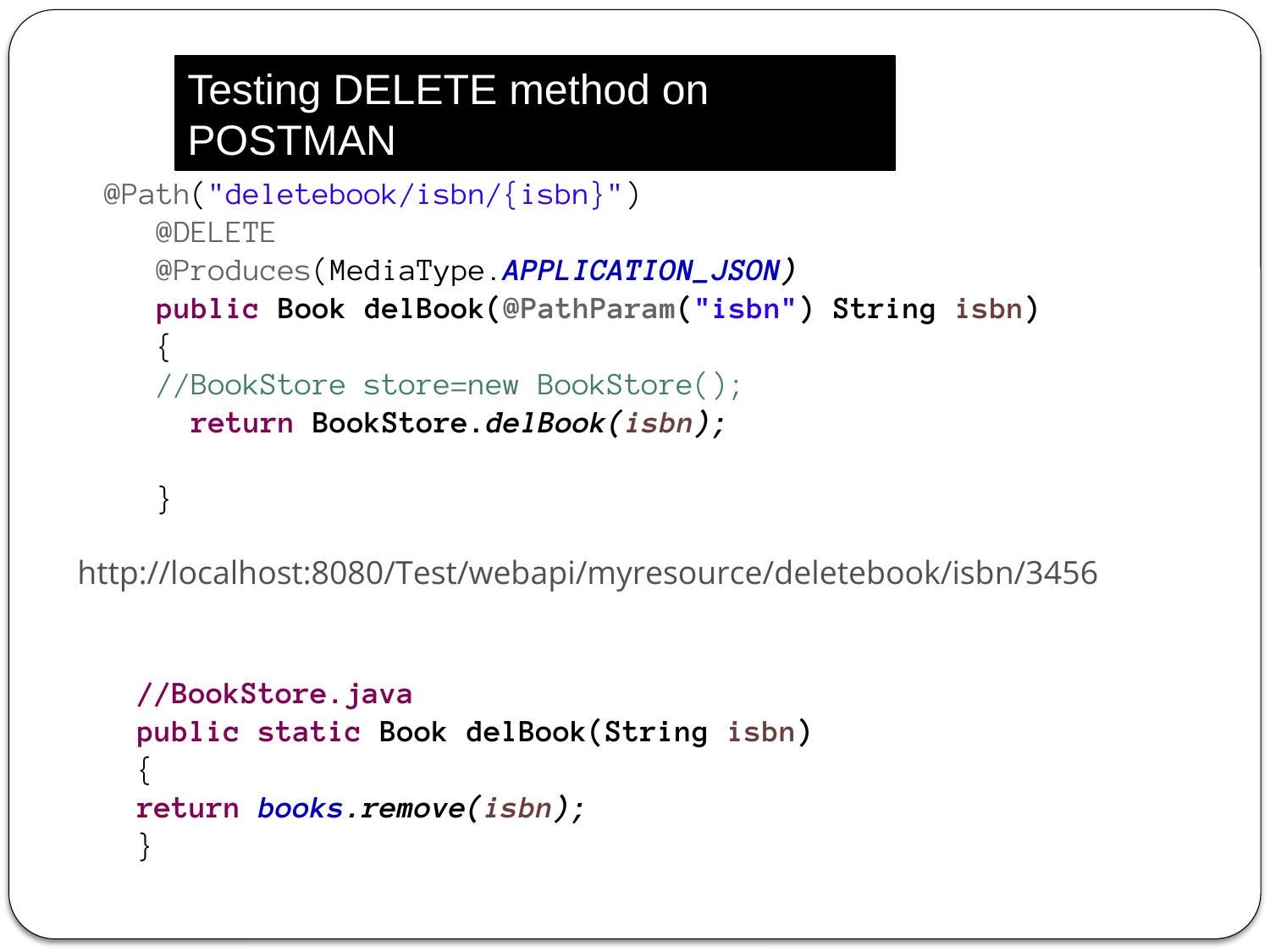

Testing DELETE method on POSTMAN
 @Path("deletebook/isbn/{isbn}")
    @DELETE
    @Produces(MediaType.APPLICATION_JSON)
    public Book delBook(@PathParam("isbn") String isbn)
    {
    //BookStore store=new BookStore();
      return BookStore.delBook(isbn);

    }
http://localhost:8080/Test/webapi/myresource/deletebook/isbn/3456
//BookStore.java
public static Book delBook(String isbn)
{
return books.remove(isbn);
}